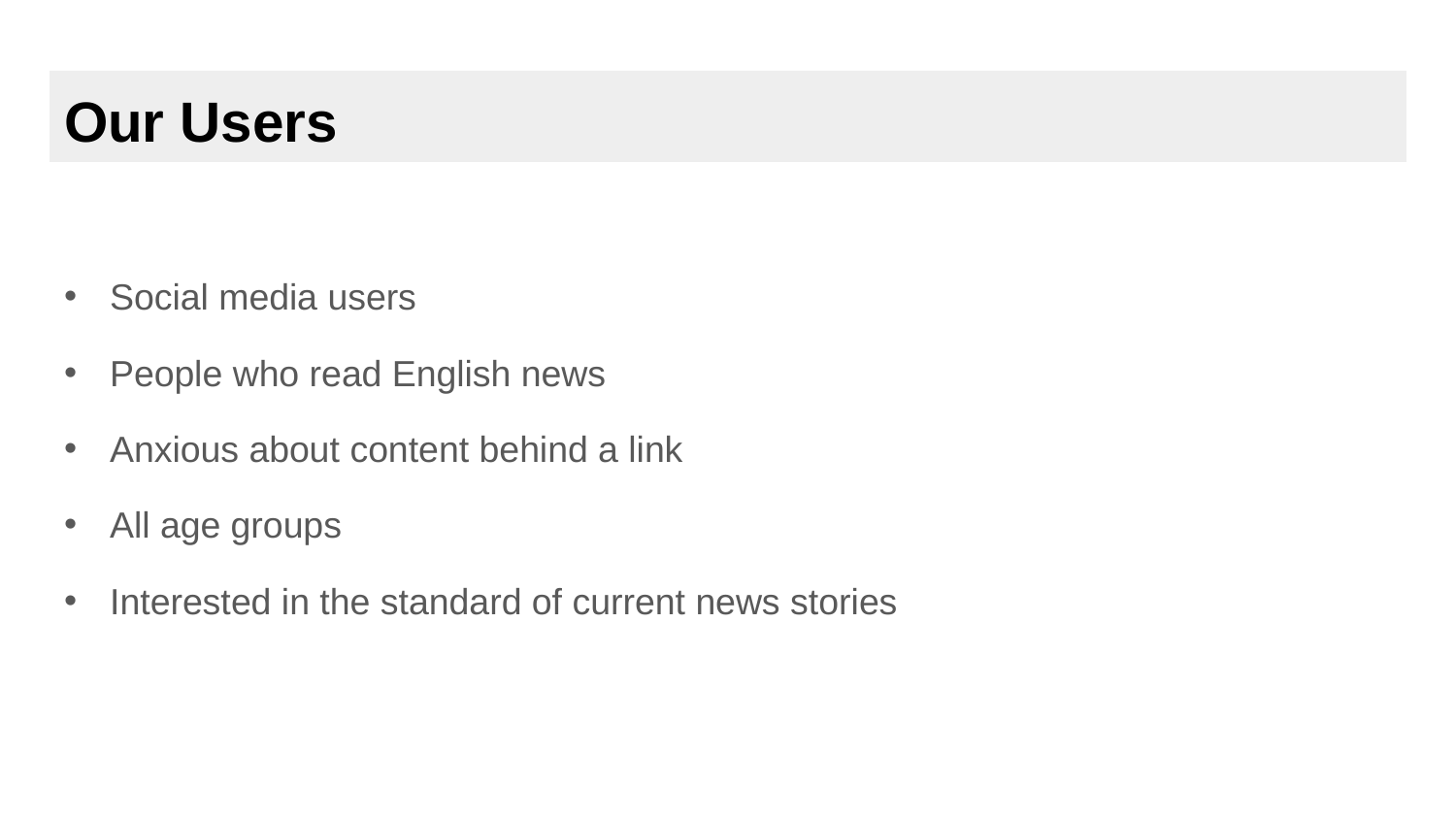

# Our Users

Social media users
People who read English news
Anxious about content behind a link
All age groups
Interested in the standard of current news stories